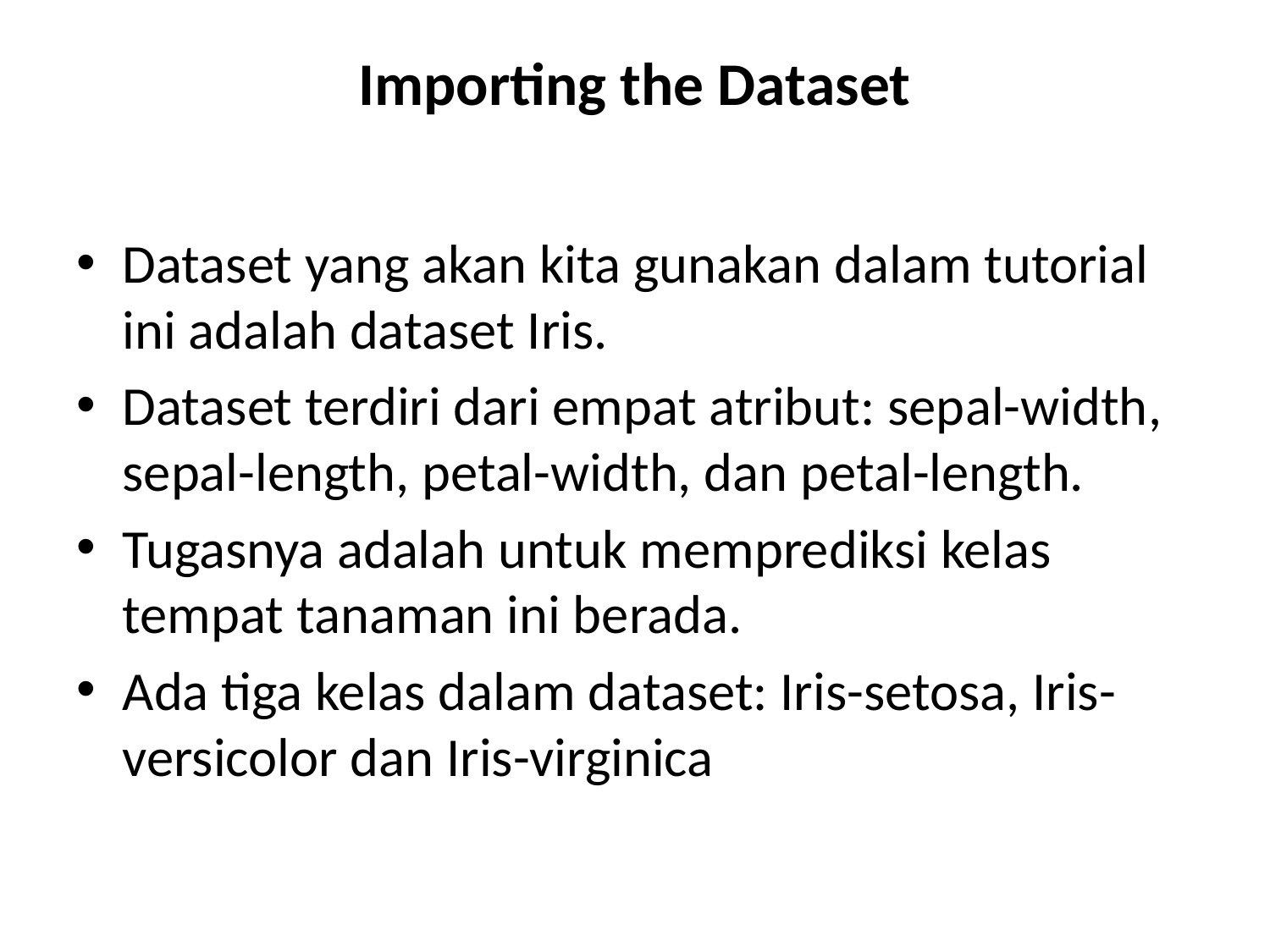

# Importing the Dataset
Dataset yang akan kita gunakan dalam tutorial ini adalah dataset Iris.
Dataset terdiri dari empat atribut: sepal-width, sepal-length, petal-width, dan petal-length.
Tugasnya adalah untuk memprediksi kelas tempat tanaman ini berada.
Ada tiga kelas dalam dataset: Iris-setosa, Iris-versicolor dan Iris-virginica